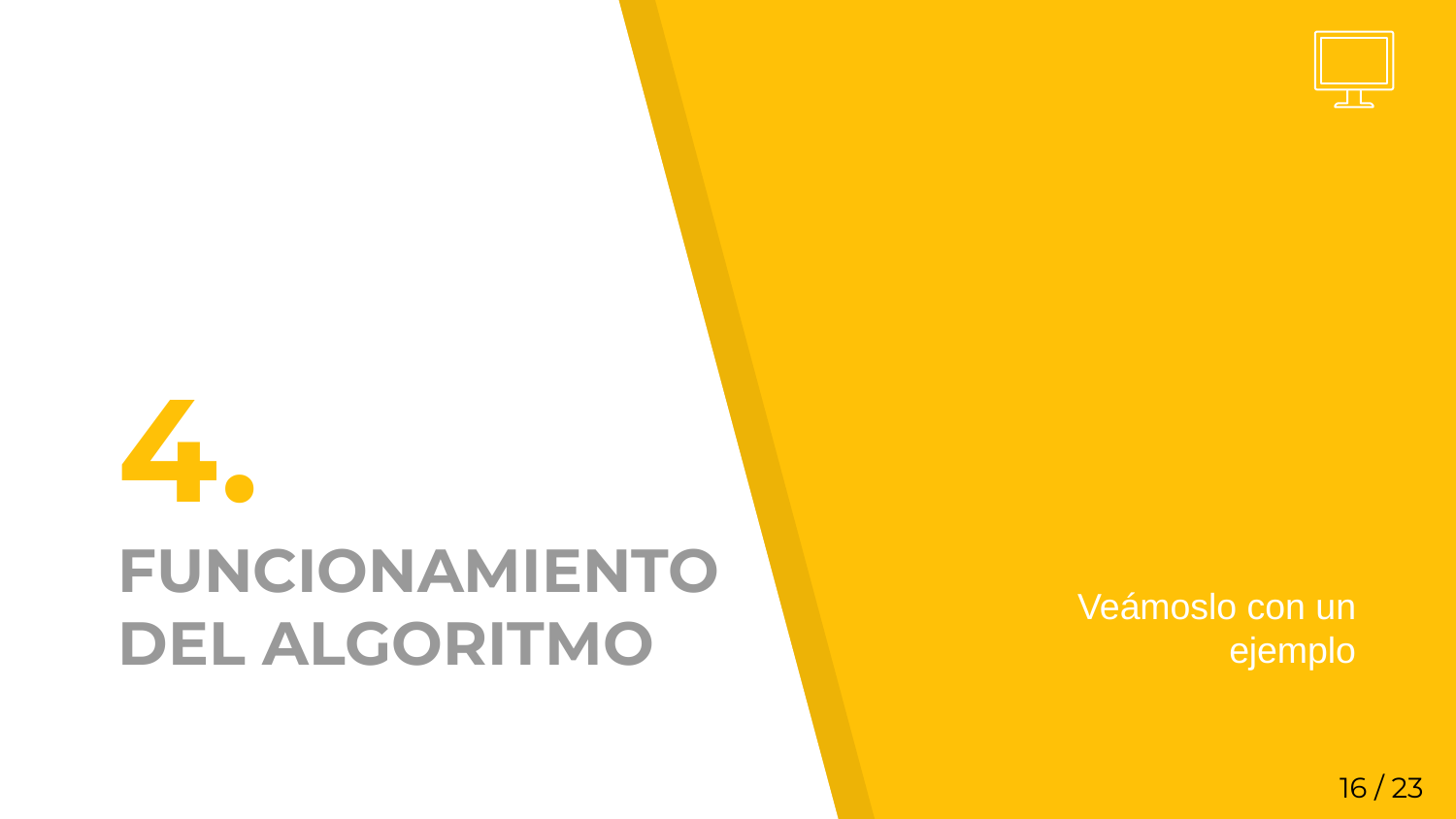

# 4.
FUNCIONAMIENTO DEL ALGORITMO
Veámoslo con un ejemplo
16 / 23